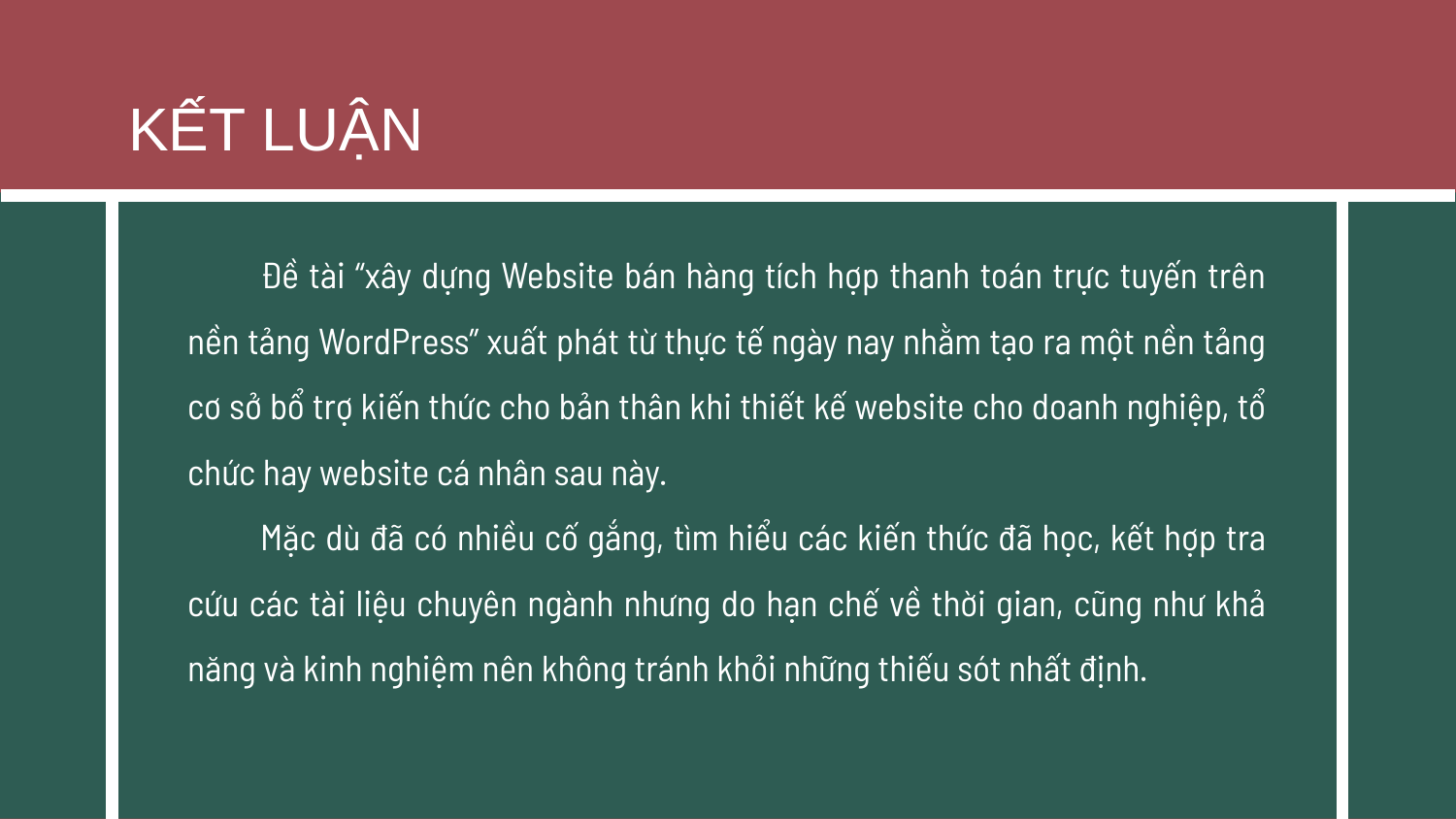

KẾT LUẬN
Đề tài “xây dựng Website bán hàng tích hợp thanh toán trực tuyến trên nền tảng WordPress” xuất phát từ thực tế ngày nay nhằm tạo ra một nền tảng cơ sở bổ trợ kiến thức cho bản thân khi thiết kế website cho doanh nghiệp, tổ chức hay website cá nhân sau này.
Mặc dù đã có nhiều cố gắng, tìm hiểu các kiến thức đã học, kết hợp tra cứu các tài liệu chuyên ngành nhưng do hạn chế về thời gian, cũng như khả năng và kinh nghiệm nên không tránh khỏi những thiếu sót nhất định.